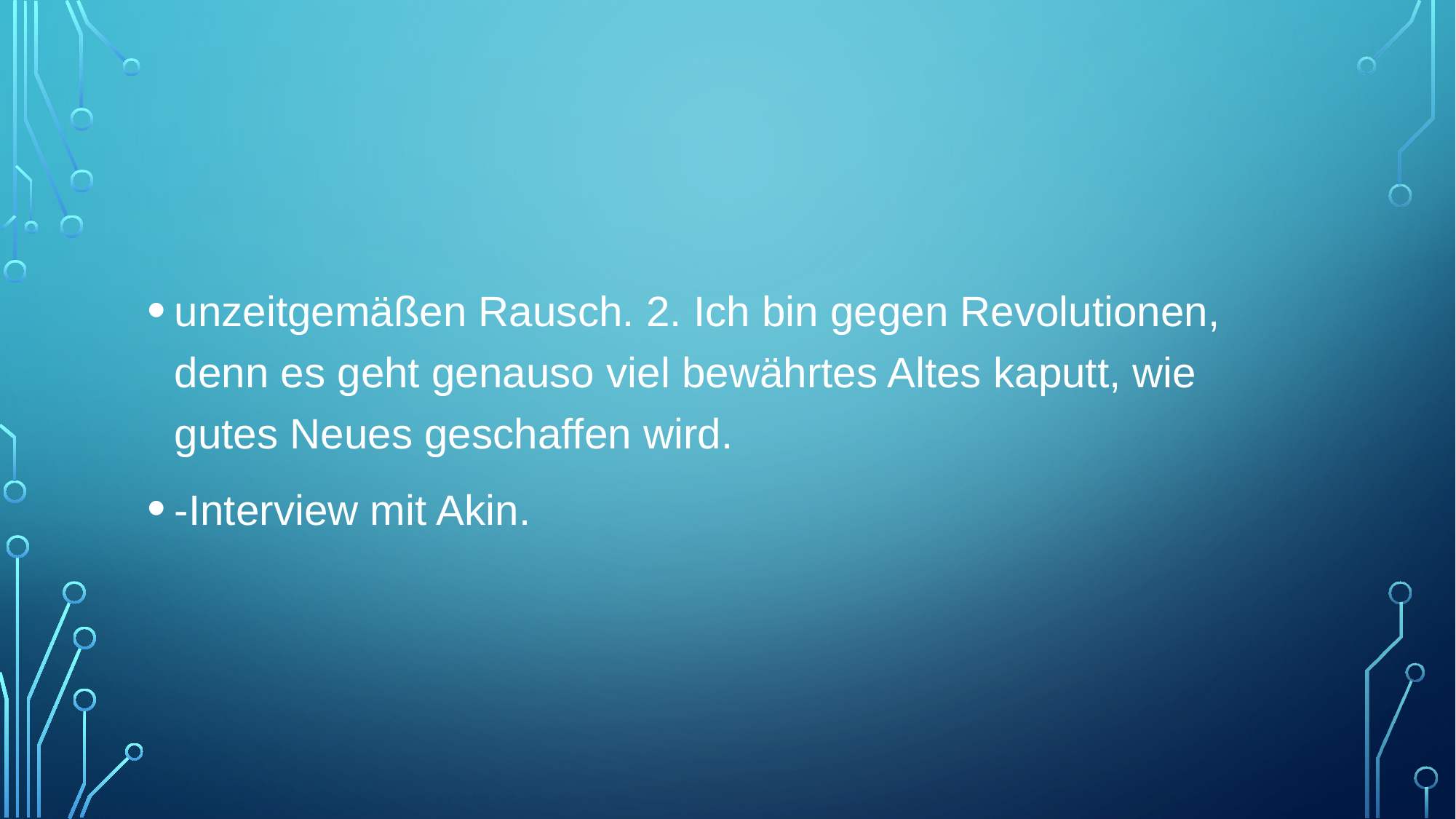

#
unzeitgemäßen Rausch. 2. Ich bin gegen Revolutionen, denn es geht genauso viel bewährtes Altes kaputt, wie gutes Neues geschaffen wird.
-Interview mit Akin.